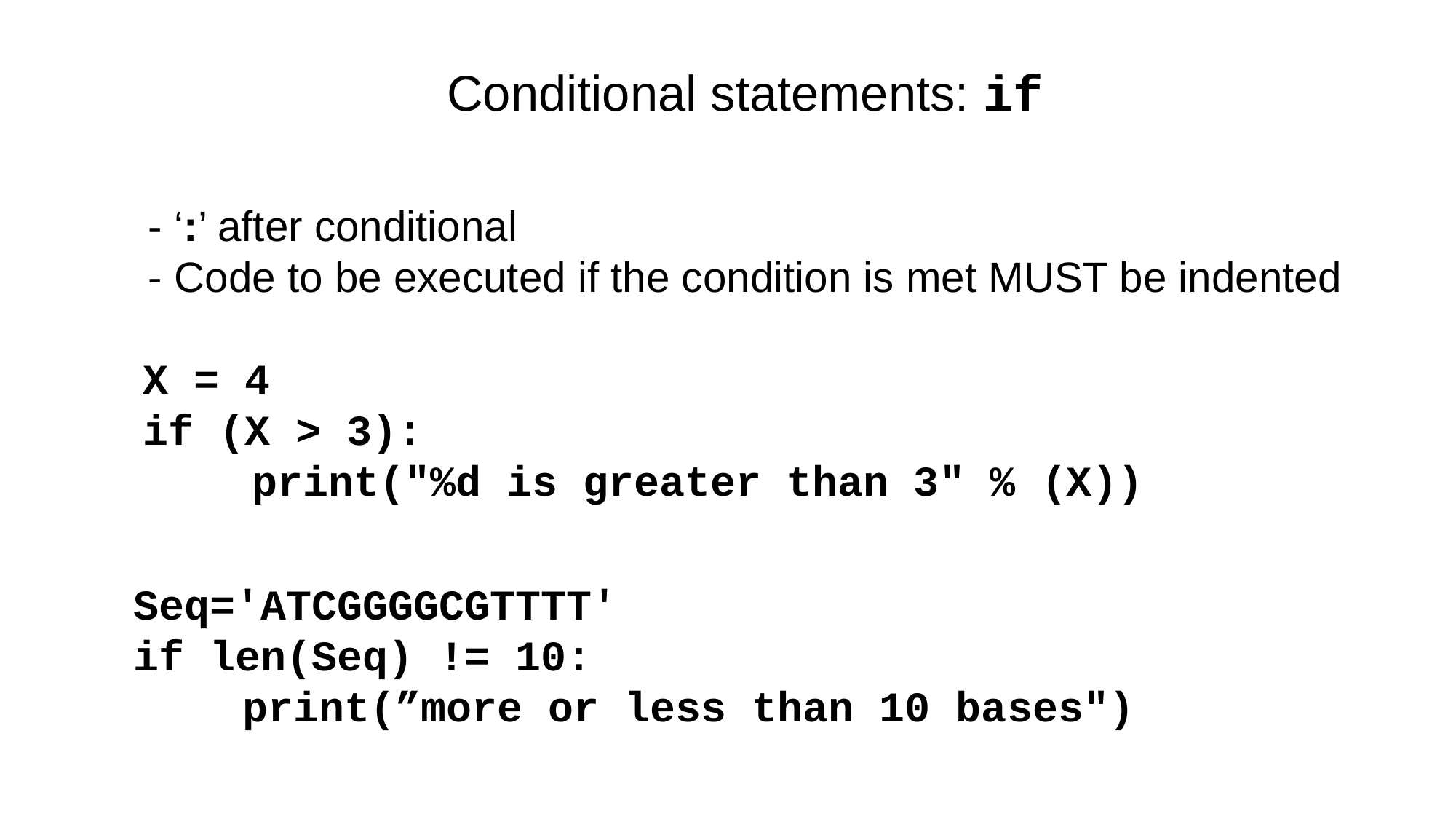

Conditional statements: if
- ‘:’ after conditional
- Code to be executed if the condition is met MUST be indented
X = 4
if (X > 3):
	print("%d is greater than 3" % (X))
Seq='ATCGGGGCGTTTT'
if len(Seq) != 10:
	print(”more or less than 10 bases")